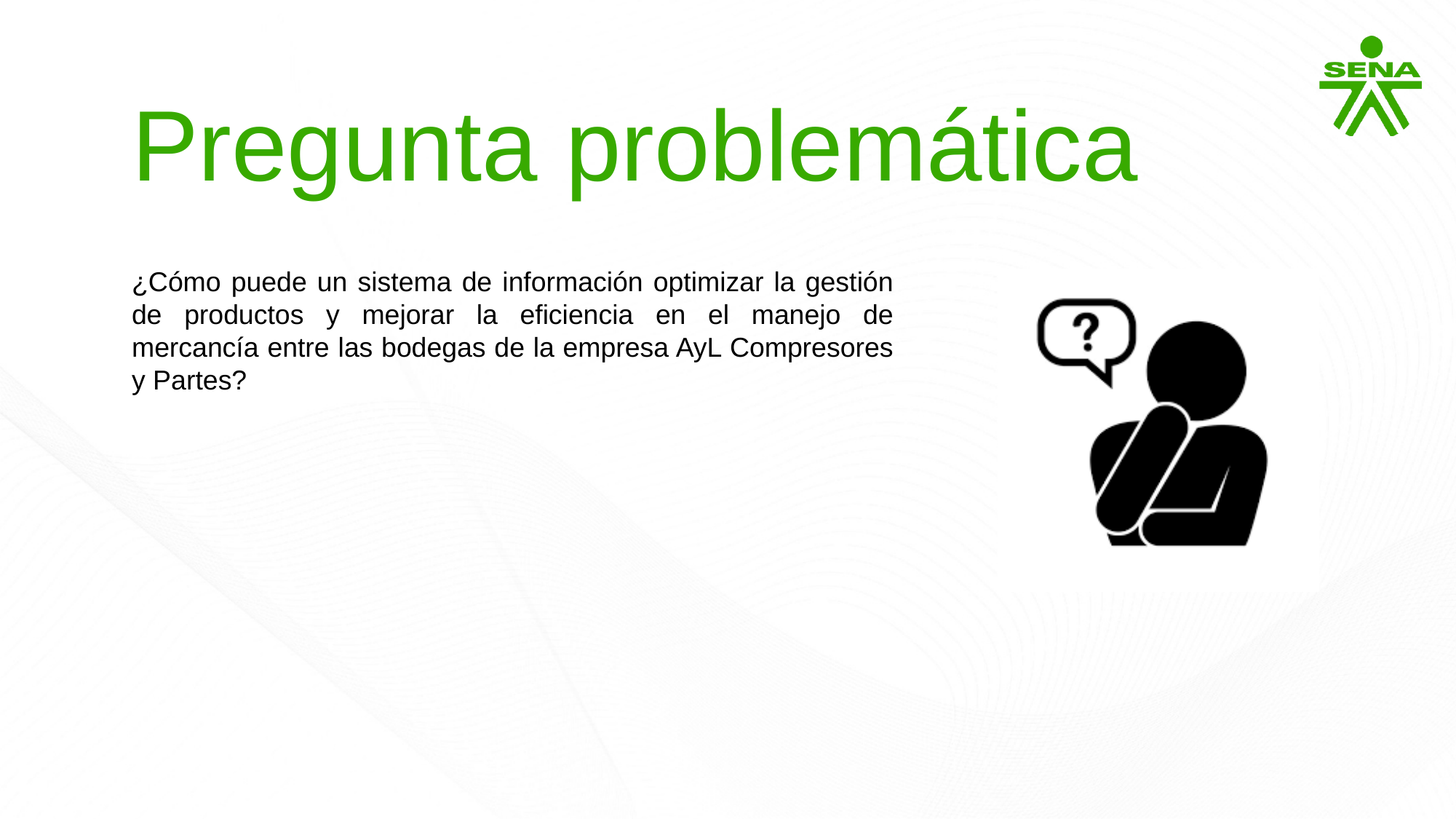

Pregunta problemática
¿Cómo puede un sistema de información optimizar la gestión de productos y mejorar la eficiencia en el manejo de mercancía entre las bodegas de la empresa AyL Compresores y Partes?